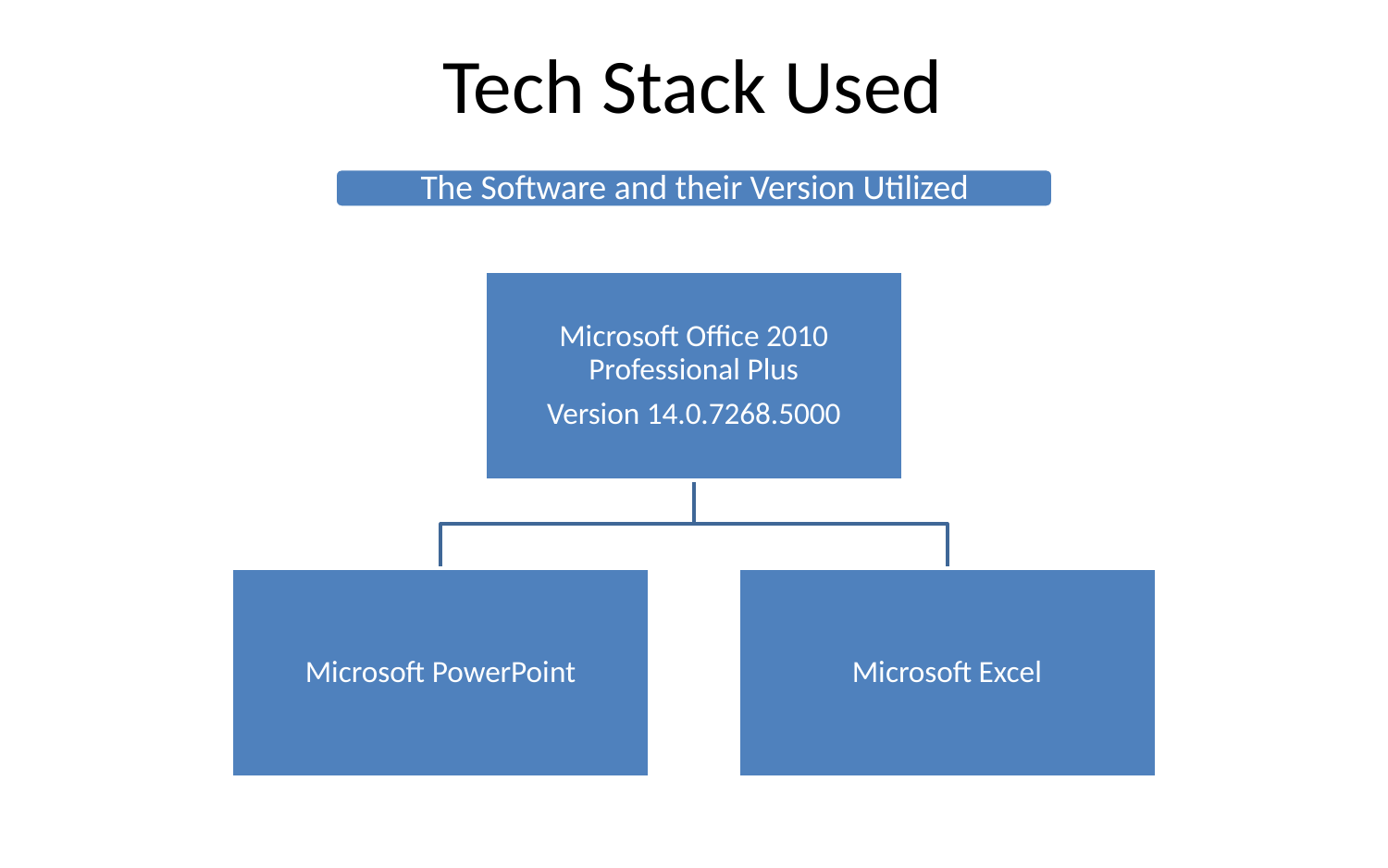

# Tech Stack Used
The Software and their Version Utilized
Microsoft Office 2010 Professional Plus
Version 14.0.7268.5000
Microsoft PowerPoint
Microsoft Excel